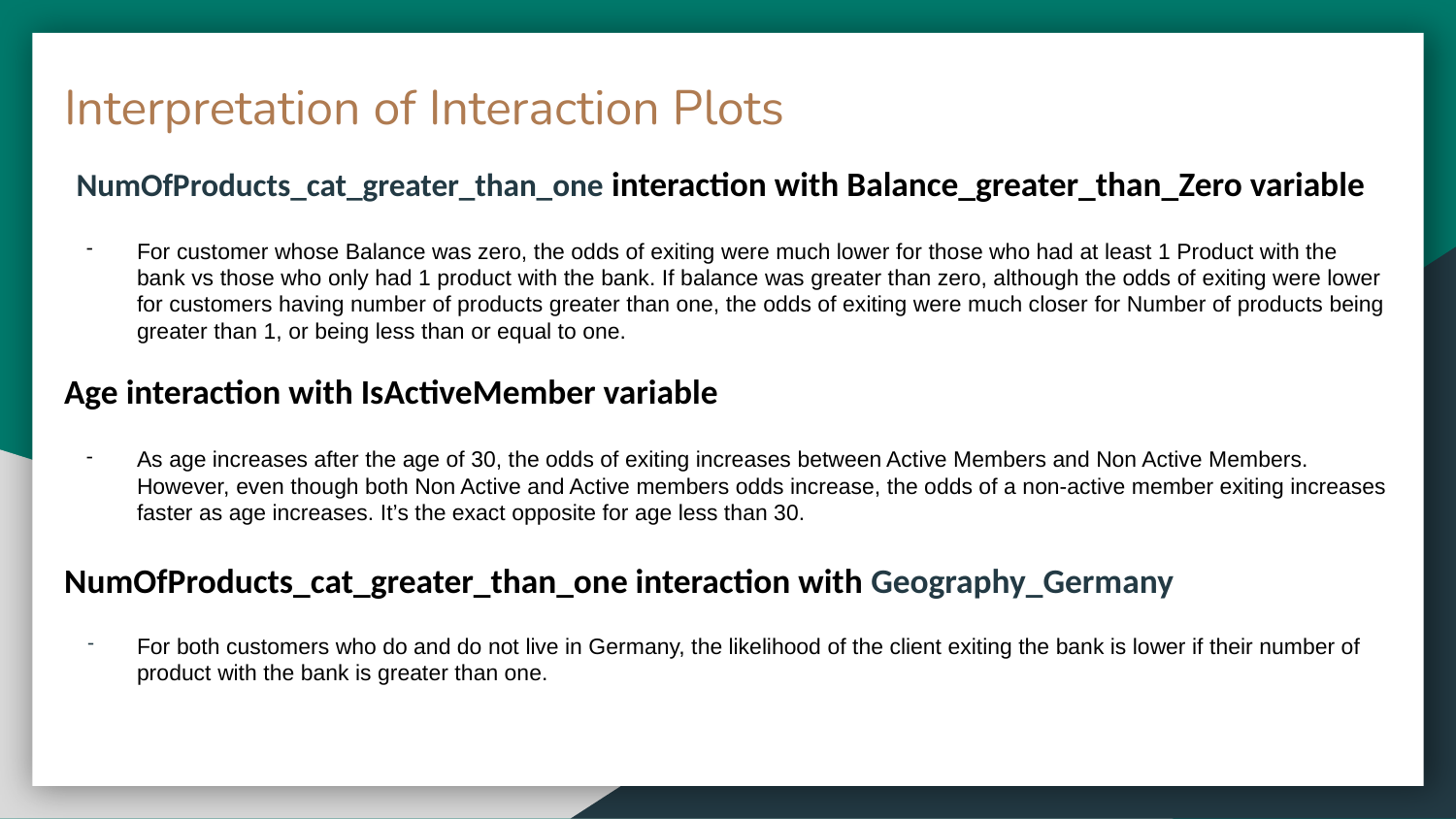

Interpretation of Interaction Plots
  NumOfProducts_cat_greater_than_one interaction with Balance_greater_than_Zero variable

For customer whose Balance was zero, the odds of exiting were much lower for those who had at least 1 Product with the bank vs those who only had 1 product with the bank. If balance was greater than zero, although the odds of exiting were lower for customers having number of products greater than one, the odds of exiting were much closer for Number of products being greater than 1, or being less than or equal to one.

Age interaction with IsActiveMember variable

As age increases after the age of 30, the odds of exiting increases between Active Members and Non Active Members. However, even though both Non Active and Active members odds increase, the odds of a non-active member exiting increases faster as age increases. It’s the exact opposite for age less than 30.

NumOfProducts_cat_greater_than_one interaction with Geography_Germany

For both customers who do and do not live in Germany, the likelihood of the client exiting the bank is lower if their number of product with the bank is greater than one.